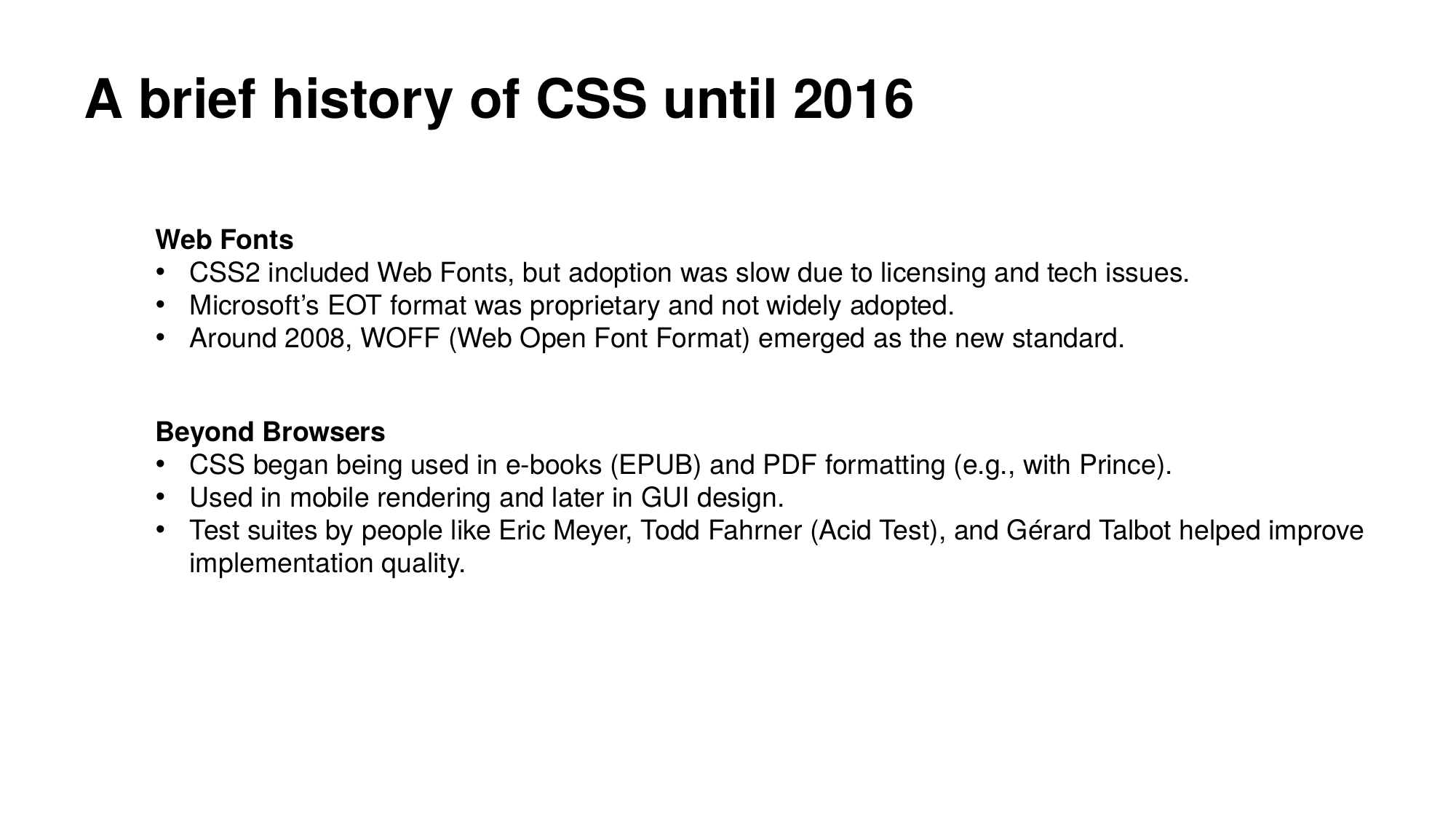

# A brief history of CSS until 2016
Web Fonts
CSS2 included Web Fonts, but adoption was slow due to licensing and tech issues.
Microsoft’s EOT format was proprietary and not widely adopted.
Around 2008, WOFF (Web Open Font Format) emerged as the new standard.
Beyond Browsers
CSS began being used in e-books (EPUB) and PDF formatting (e.g., with Prince).
Used in mobile rendering and later in GUI design.
Test suites by people like Eric Meyer, Todd Fahrner (Acid Test), and Gérard Talbot helped improve implementation quality.